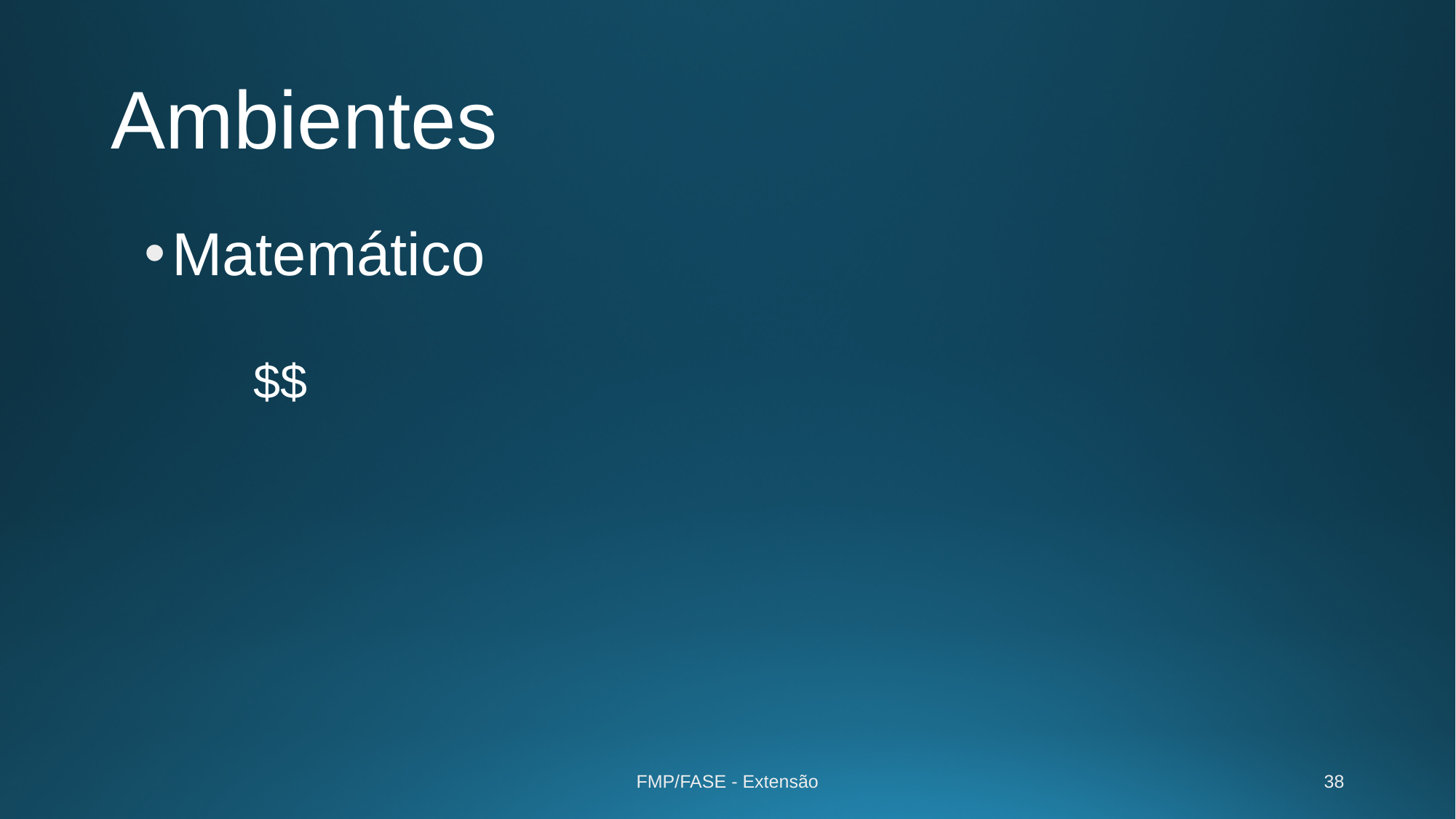

# Ambientes
Matemático

$$
FMP/FASE - Extensão
38